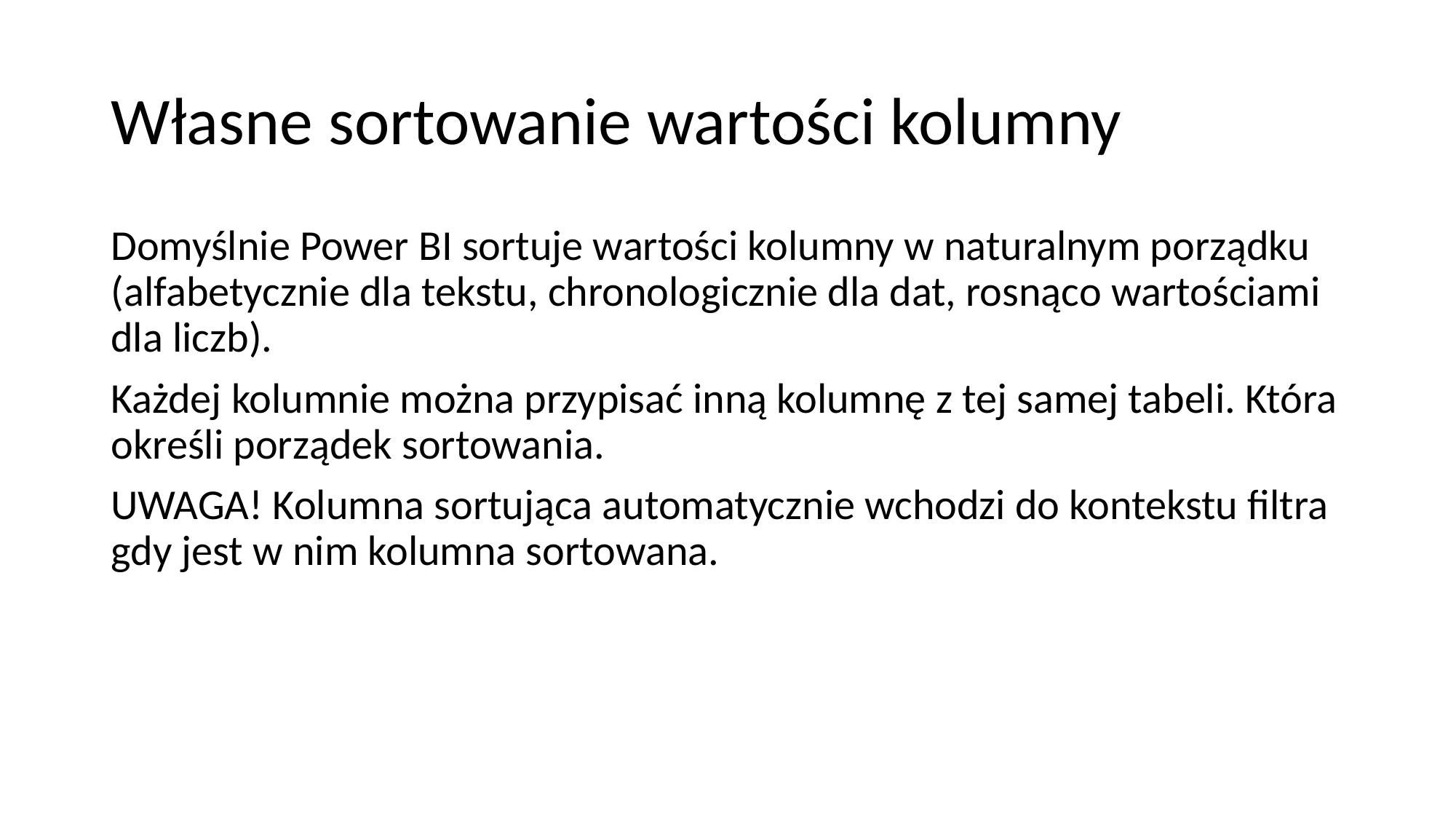

# Własne sortowanie wartości kolumny
Domyślnie Power BI sortuje wartości kolumny w naturalnym porządku (alfabetycznie dla tekstu, chronologicznie dla dat, rosnąco wartościami dla liczb).
Każdej kolumnie można przypisać inną kolumnę z tej samej tabeli. Która określi porządek sortowania.
UWAGA! Kolumna sortująca automatycznie wchodzi do kontekstu filtra gdy jest w nim kolumna sortowana.